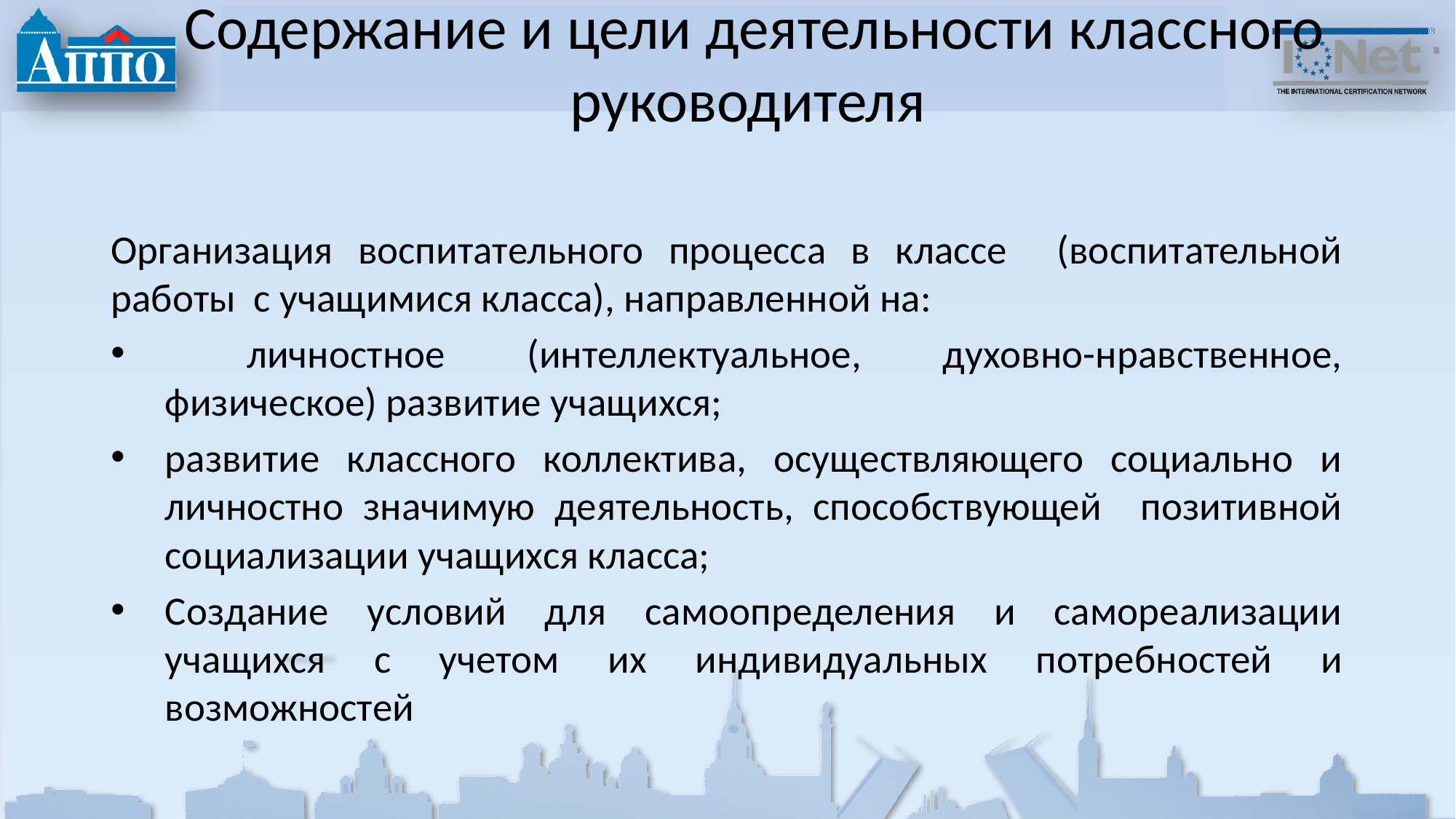

# Содержание и цели деятельности классного руководителя
Организация воспитательного процесса в классе  (воспитательной работы  с учащимися класса), направленной на:
 личностное (интеллектуальное, духовно-нравственное, физическое) развитие учащихся;
развитие классного коллектива, осуществляющего социально и личностно значимую деятельность, способствующей  позитивной социализации учащихся класса;
Создание условий для самоопределения и самореализации учащихся с учетом их индивидуальных потребностей и возможностей